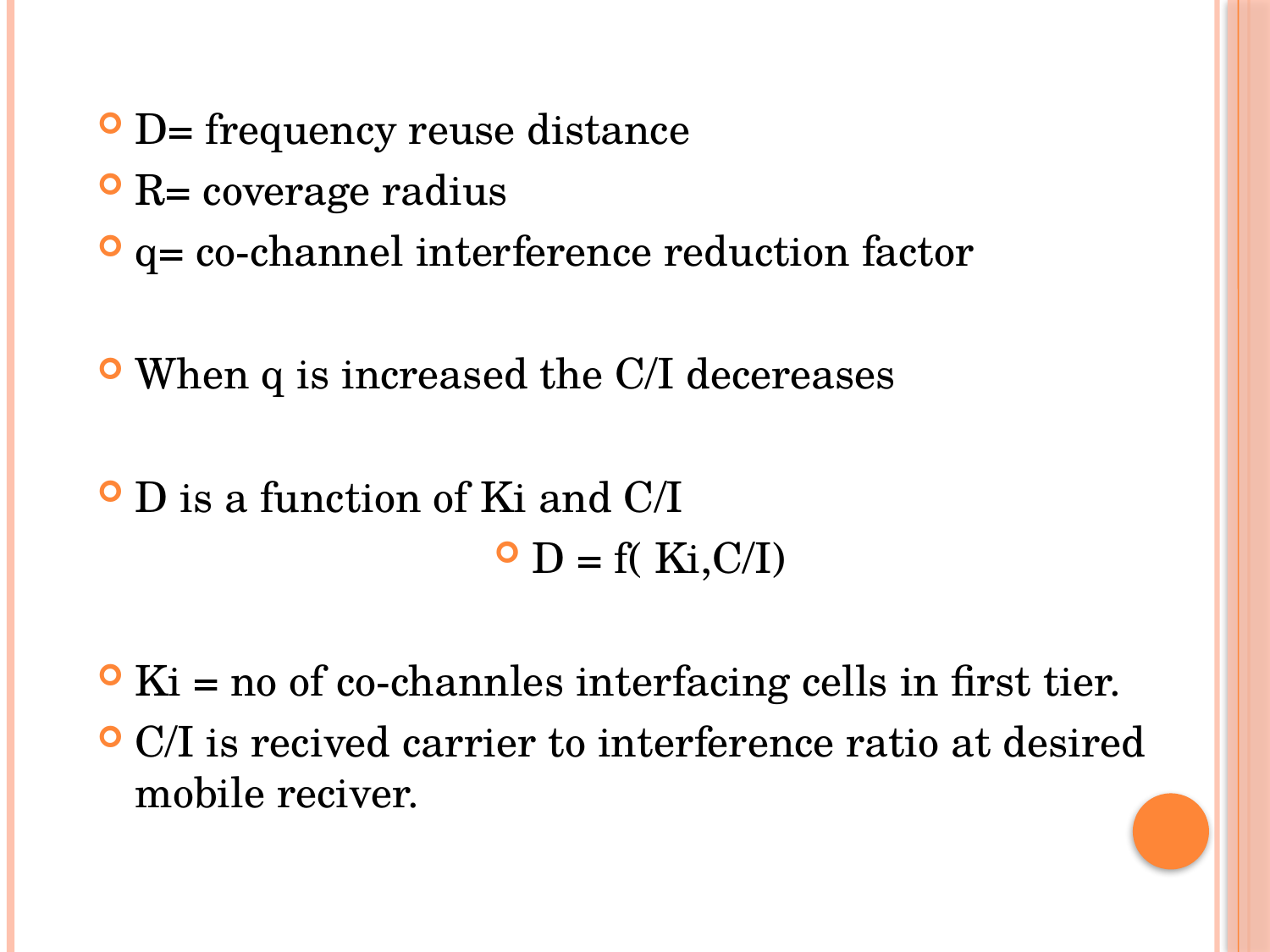

D= frequency reuse distance
R= coverage radius
q= co-channel interference reduction factor

When q is increased the C/I decereases

D is a function of Ki and C/I
D = f( Ki,C/I)

Ki = no of co-channles interfacing cells in first tier.
C/I is recived carrier to interference ratio at desired mobile reciver.